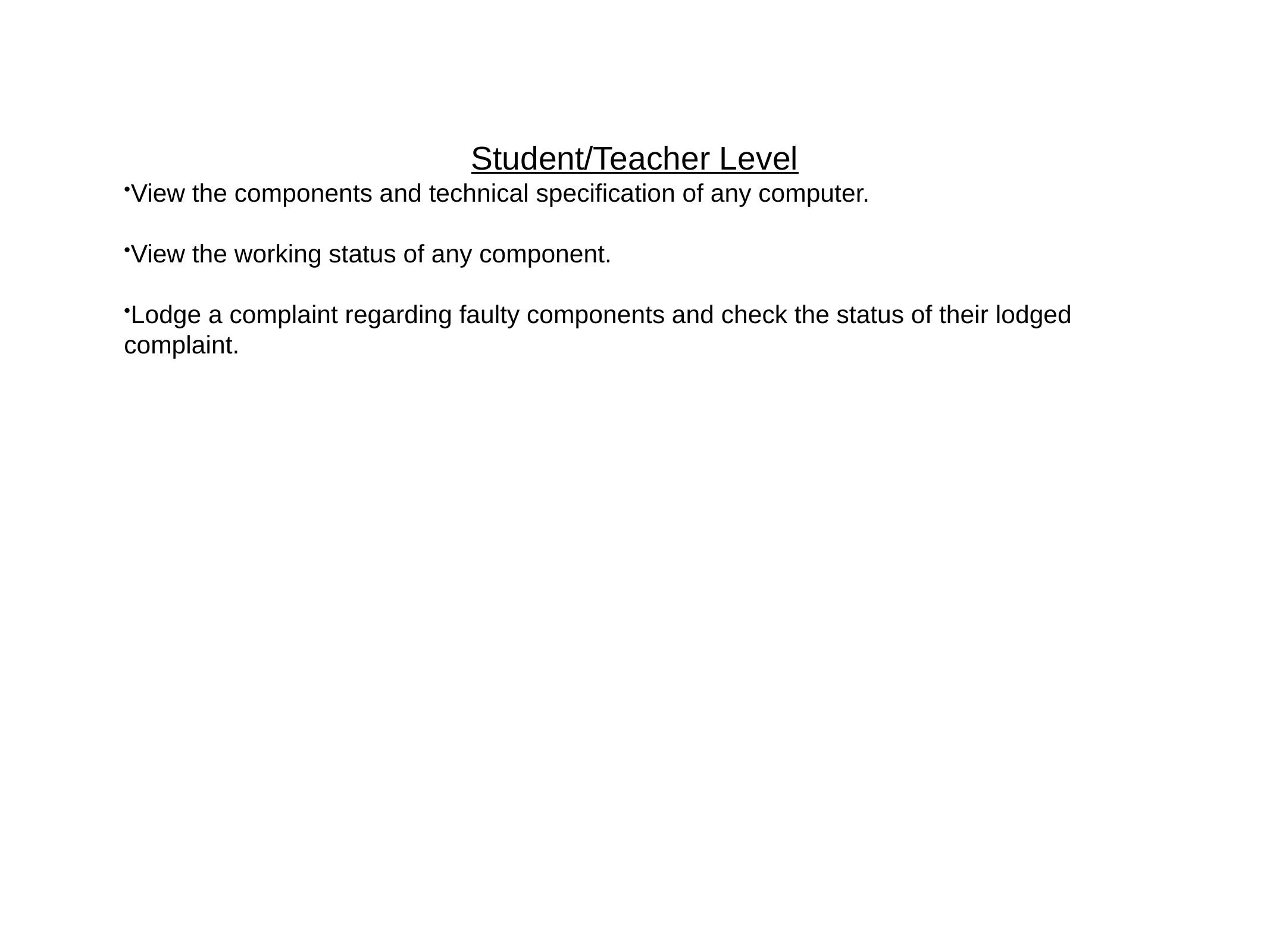

Student/Teacher Level
View the components and technical specification of any computer.

View the working status of any component.

Lodge a complaint regarding faulty components and check the status of their lodged complaint.